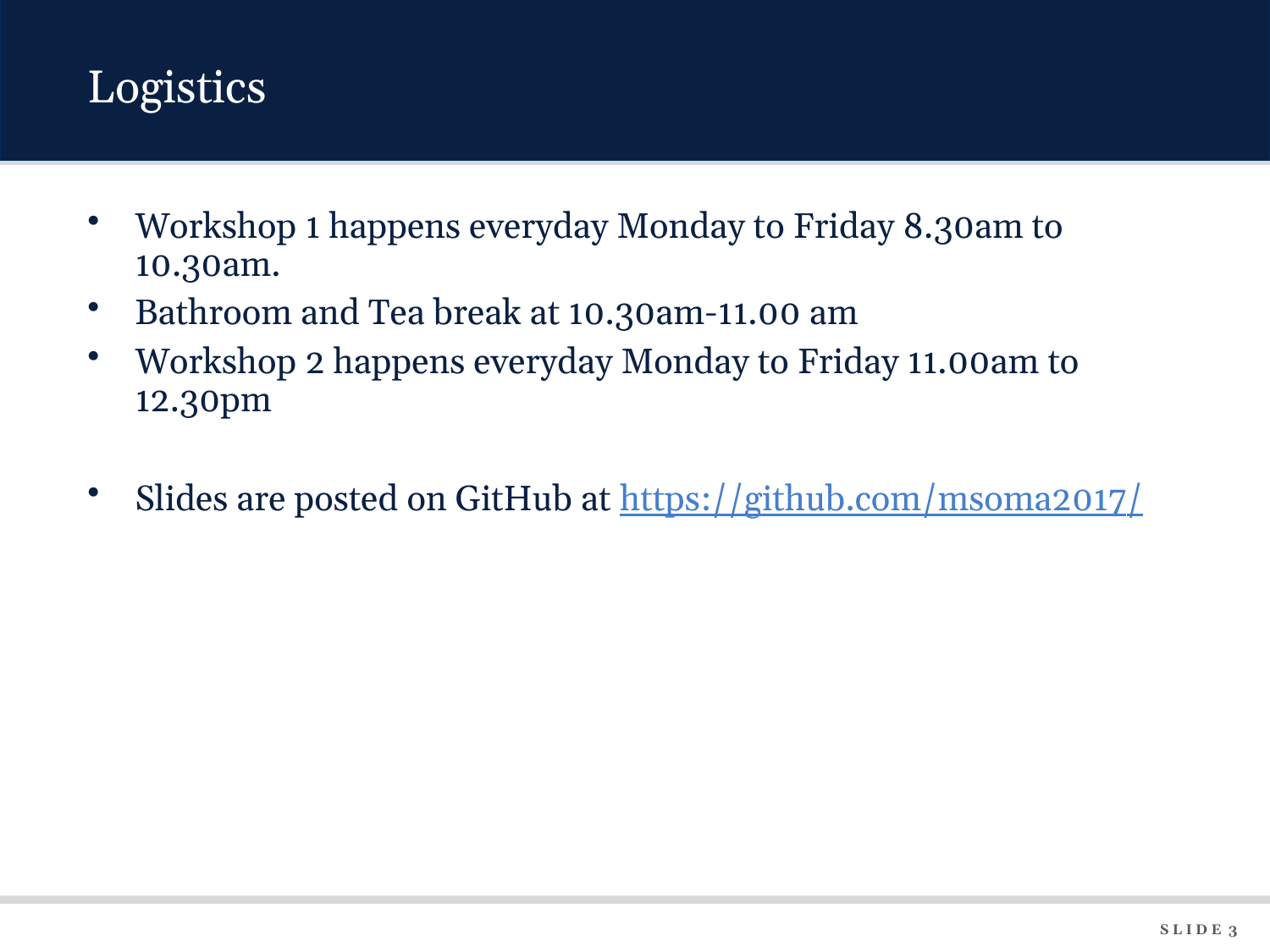

# Logistics
Workshop 1 happens everyday Monday to Friday 8.30am to 10.30am.
Bathroom and Tea break at 10.30am-11.00 am
Workshop 2 happens everyday Monday to Friday 11.00am to 12.30pm

Slides are posted on GitHub at https://github.com/msoma2017/